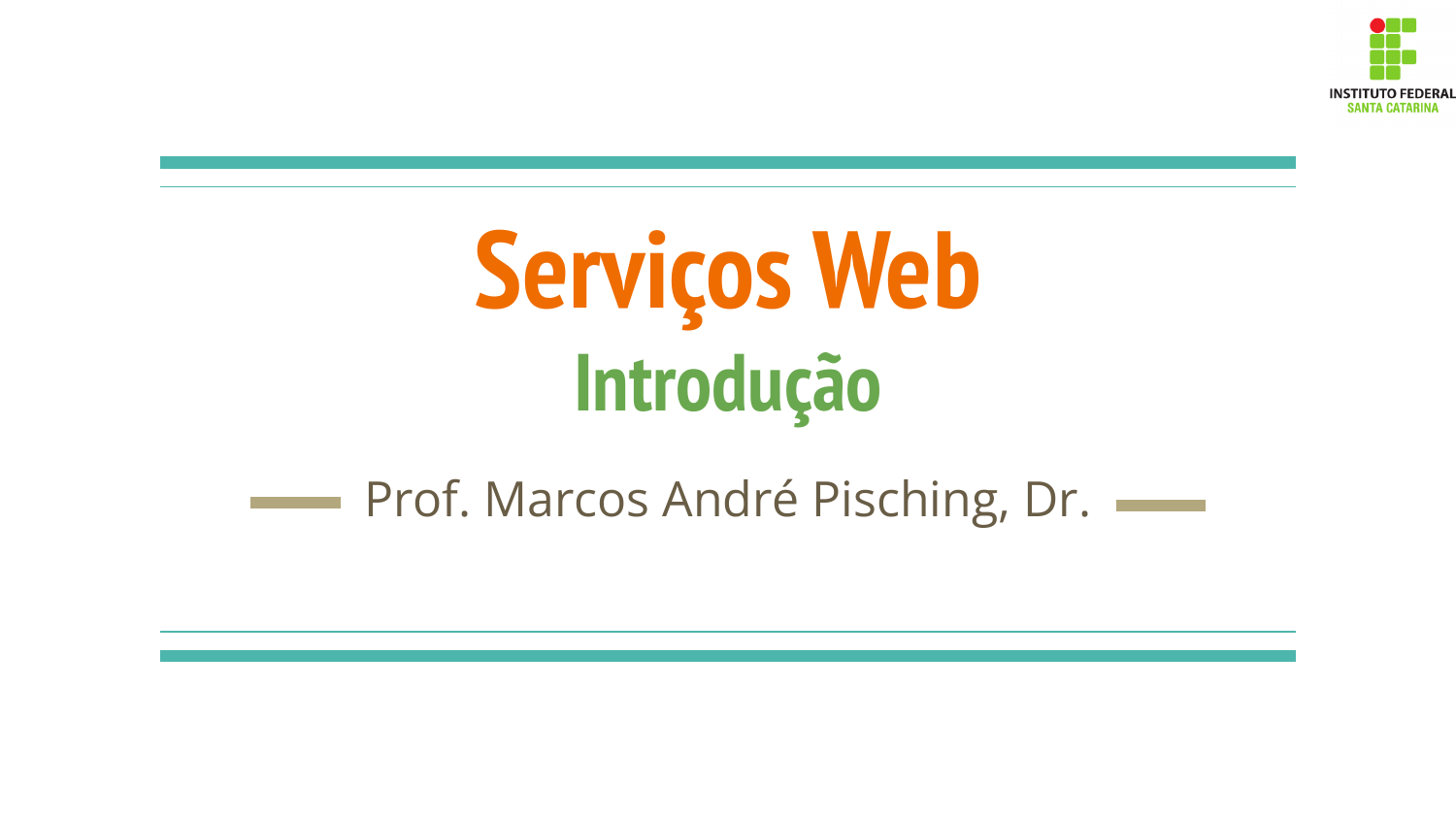

# Serviços Web
Introdução
Prof. Marcos André Pisching, Dr.